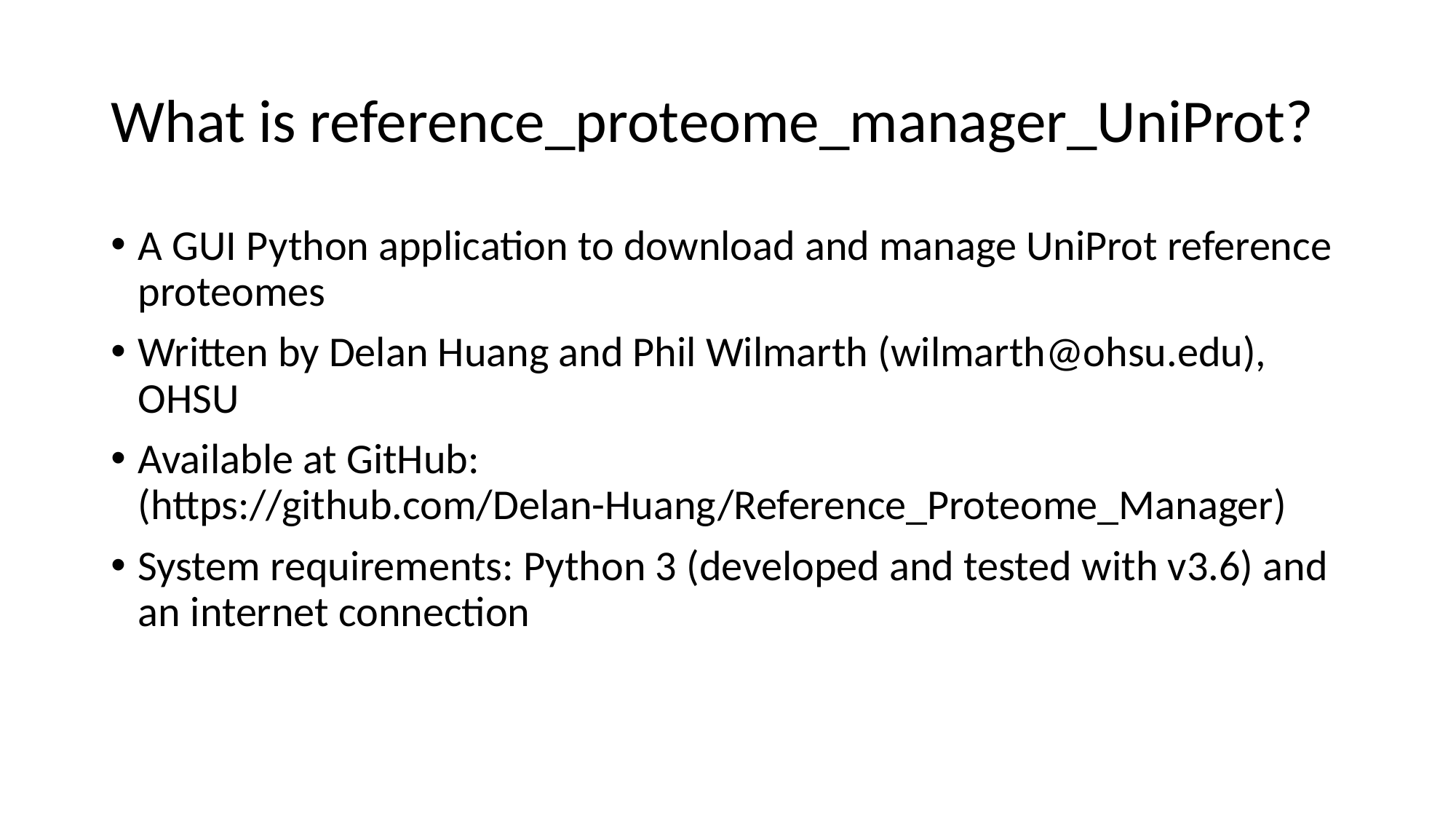

# What is reference_proteome_manager_UniProt?
A GUI Python application to download and manage UniProt reference proteomes
Written by Delan Huang and Phil Wilmarth (wilmarth@ohsu.edu), OHSU
Available at GitHub: (https://github.com/Delan-Huang/Reference_Proteome_Manager)
System requirements: Python 3 (developed and tested with v3.6) and an internet connection